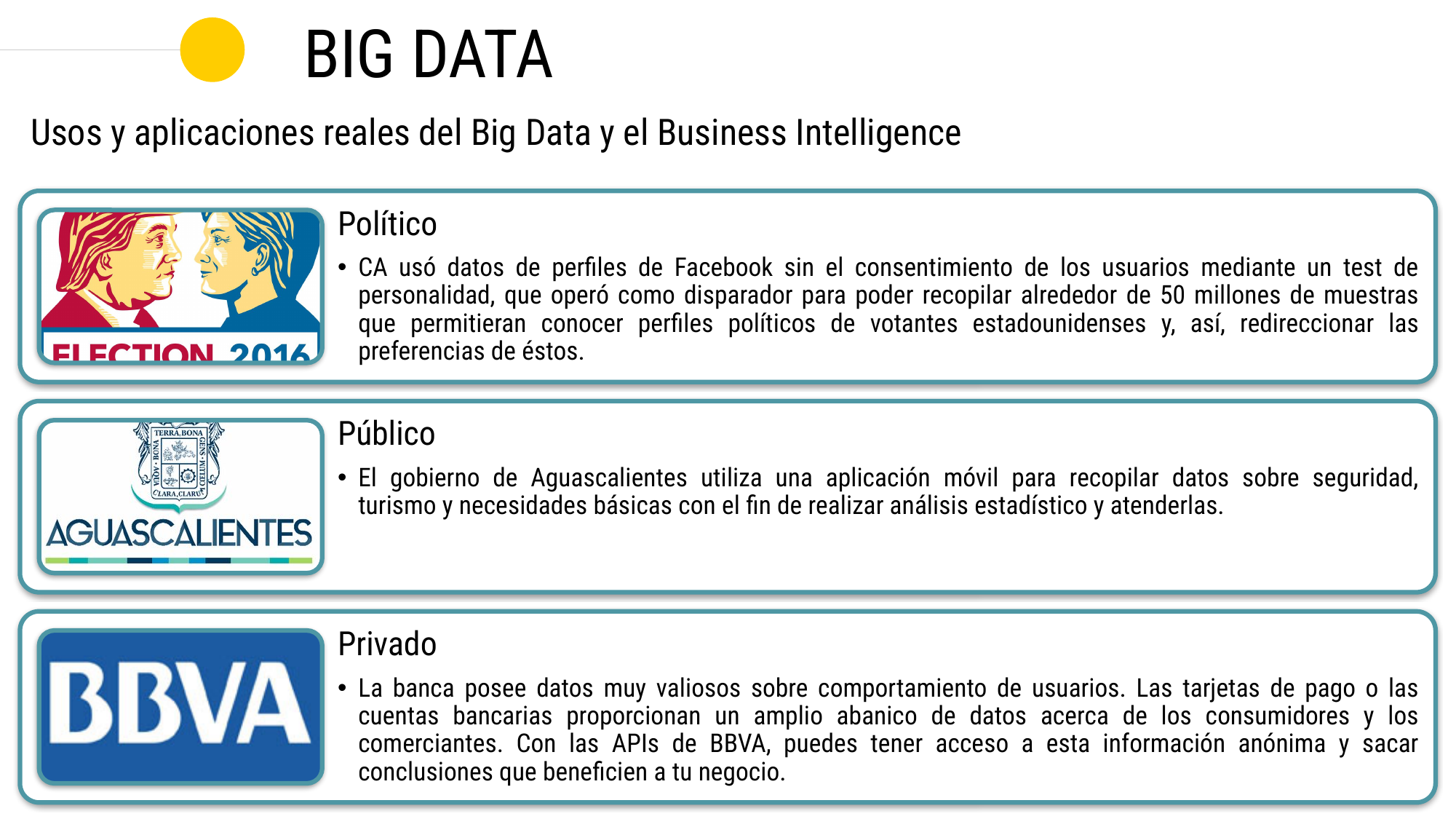

# BIG DATA
Usos y aplicaciones reales del Big Data y el Business Intelligence
Político
CA usó datos de perfiles de Facebook sin el consentimiento de los usuarios mediante un test de personalidad, que operó como disparador para poder recopilar alrededor de 50 millones de muestras que permitieran conocer perfiles políticos de votantes estadounidenses y, así, redireccionar las preferencias de éstos.
Público
El gobierno de Aguascalientes utiliza una aplicación móvil para recopilar datos sobre seguridad, turismo y necesidades básicas con el fin de realizar análisis estadístico y atenderlas.
Privado
La banca posee datos muy valiosos sobre comportamiento de usuarios. Las tarjetas de pago o las cuentas bancarias proporcionan un amplio abanico de datos acerca de los consumidores y los comerciantes. Con las APIs de BBVA, puedes tener acceso a esta información anónima y sacar conclusiones que beneficien a tu negocio.